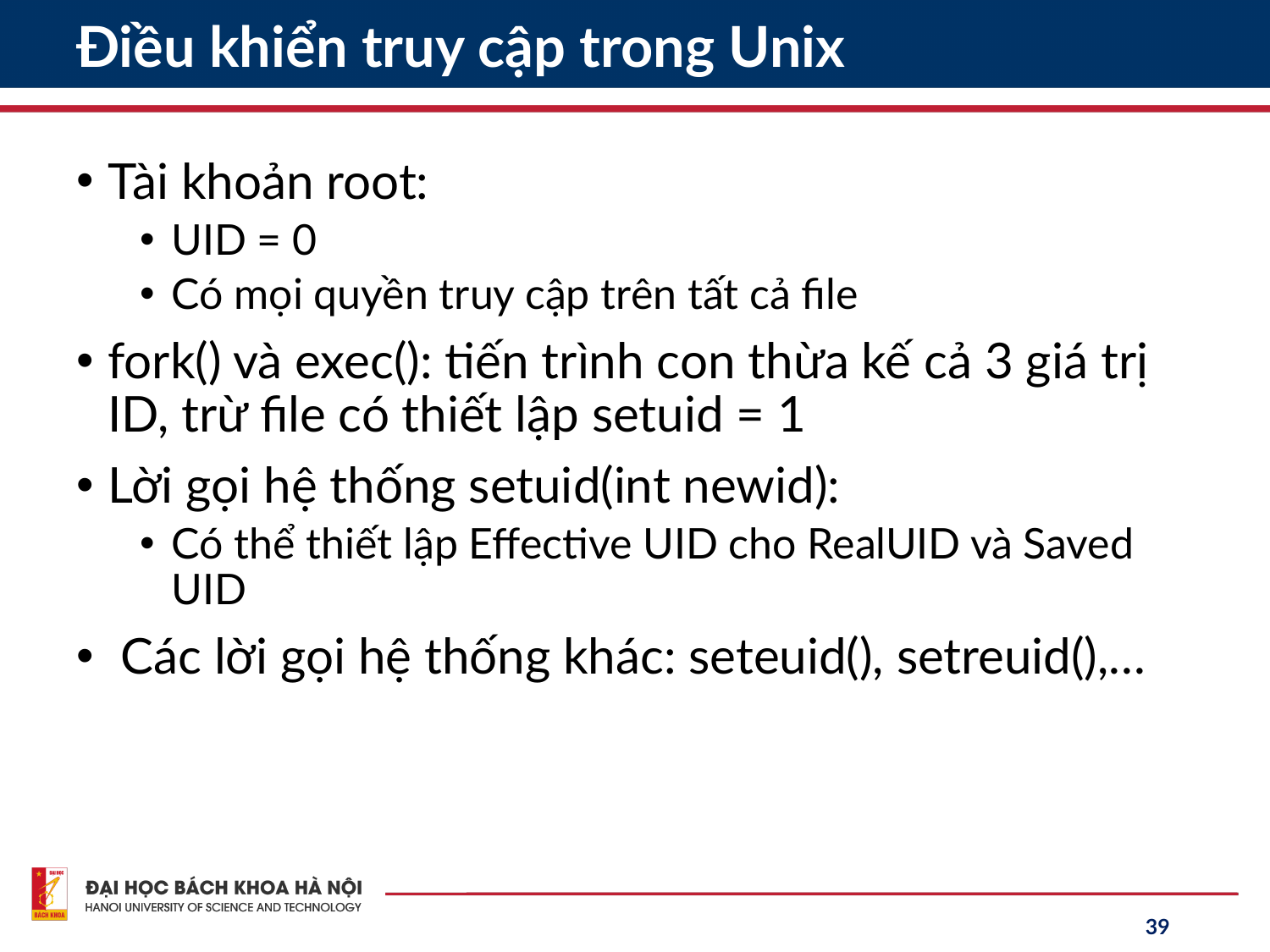

# Điều khiển truy cập trong Unix
Tài khoản root:
UID = 0
Có mọi quyền truy cập trên tất cả file
fork() và exec(): tiến trình con thừa kế cả 3 giá trị ID, trừ file có thiết lập setuid = 1
Lời gọi hệ thống setuid(int newid):
Có thể thiết lập Effective UID cho RealUID và Saved UID
 Các lời gọi hệ thống khác: seteuid(), setreuid(),…
39